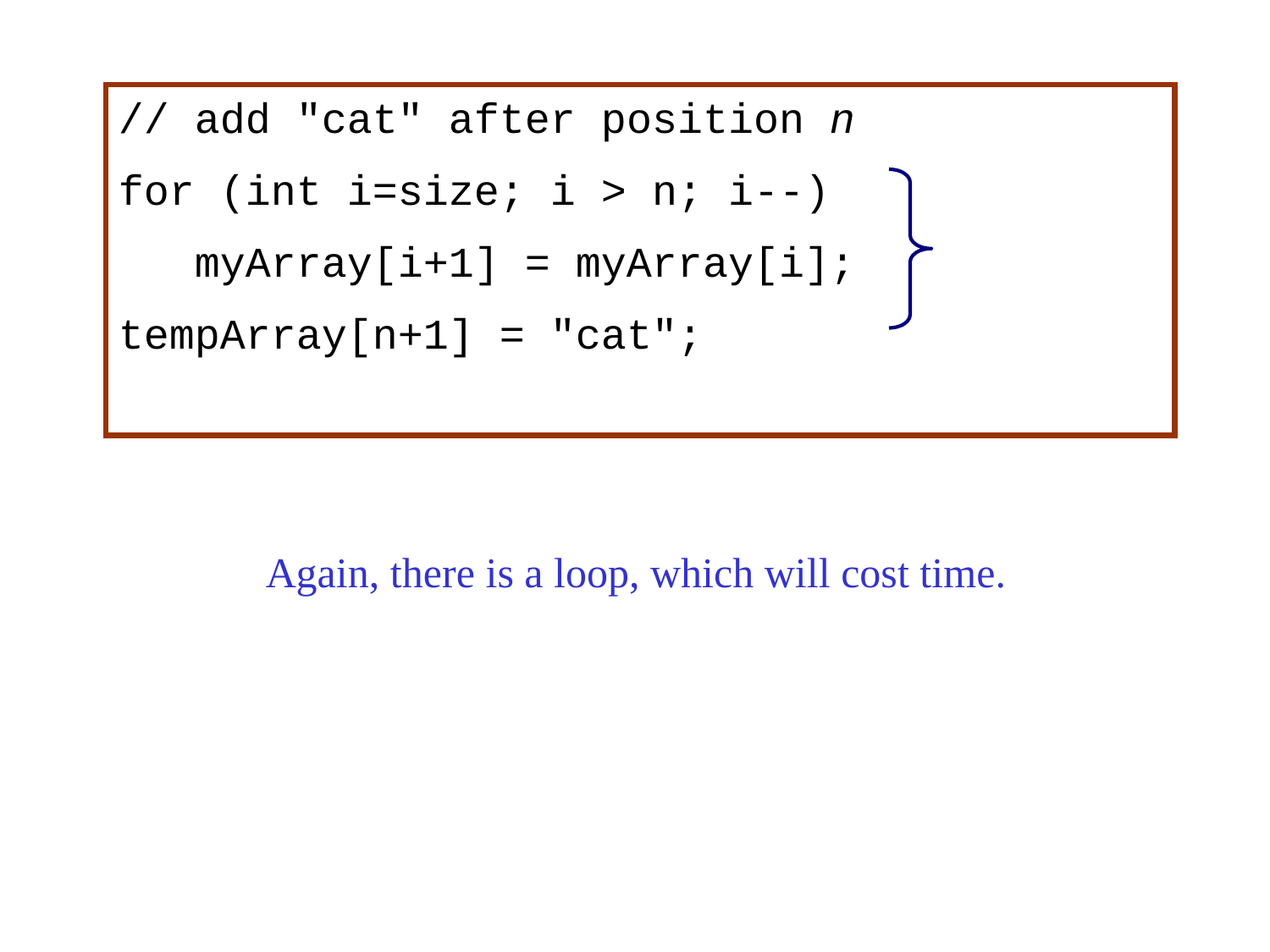

// add "cat" after position n
for (int i=size; i > n; i--)
   myArray[i+1] = myArray[i];
tempArray[n+1] = "cat";

Again, there is a loop, which will cost time.